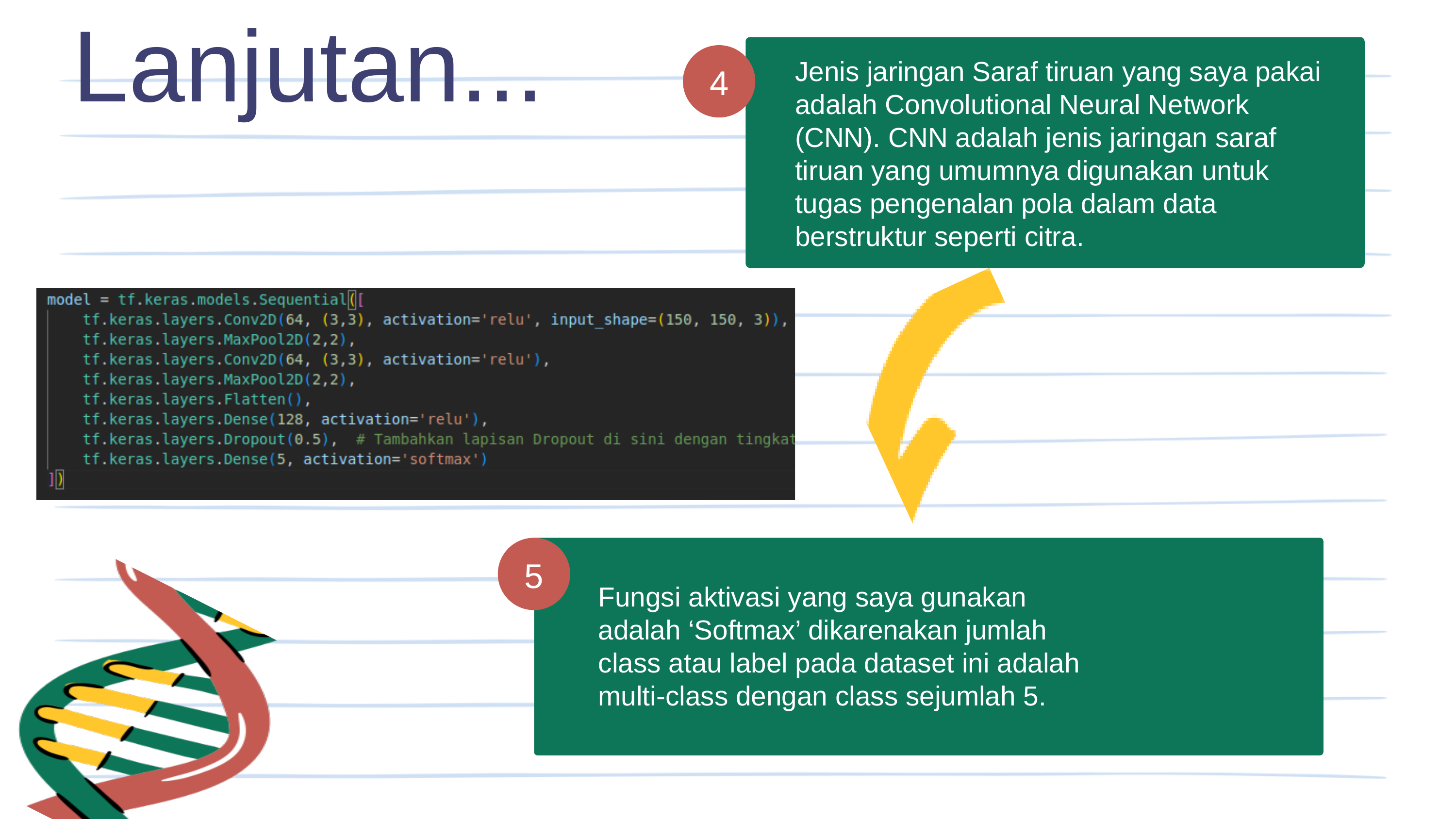

Lanjutan...

4
Jenis jaringan Saraf tiruan yang saya pakai adalah Convolutional Neural Network (CNN). CNN adalah jenis jaringan saraf tiruan yang umumnya digunakan untuk tugas pengenalan pola dalam data berstruktur seperti citra.

5

Fungsi aktivasi yang saya gunakan adalah ‘Softmax’ dikarenakan jumlah class atau label pada dataset ini adalah multi-class dengan class sejumlah 5.